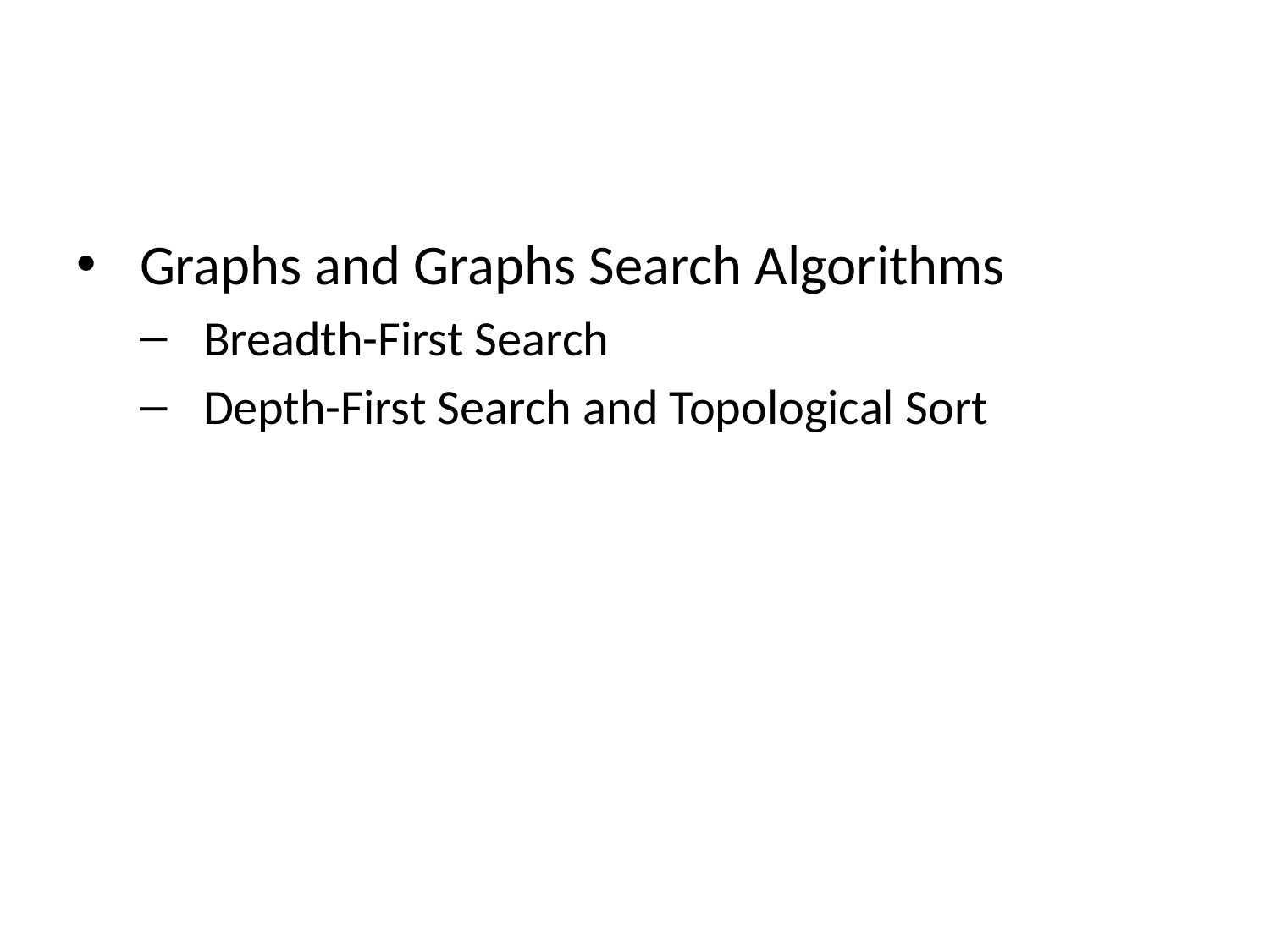

Graphs and Graphs Search Algorithms
Breadth-First Search
Depth-First Search and Topological Sort